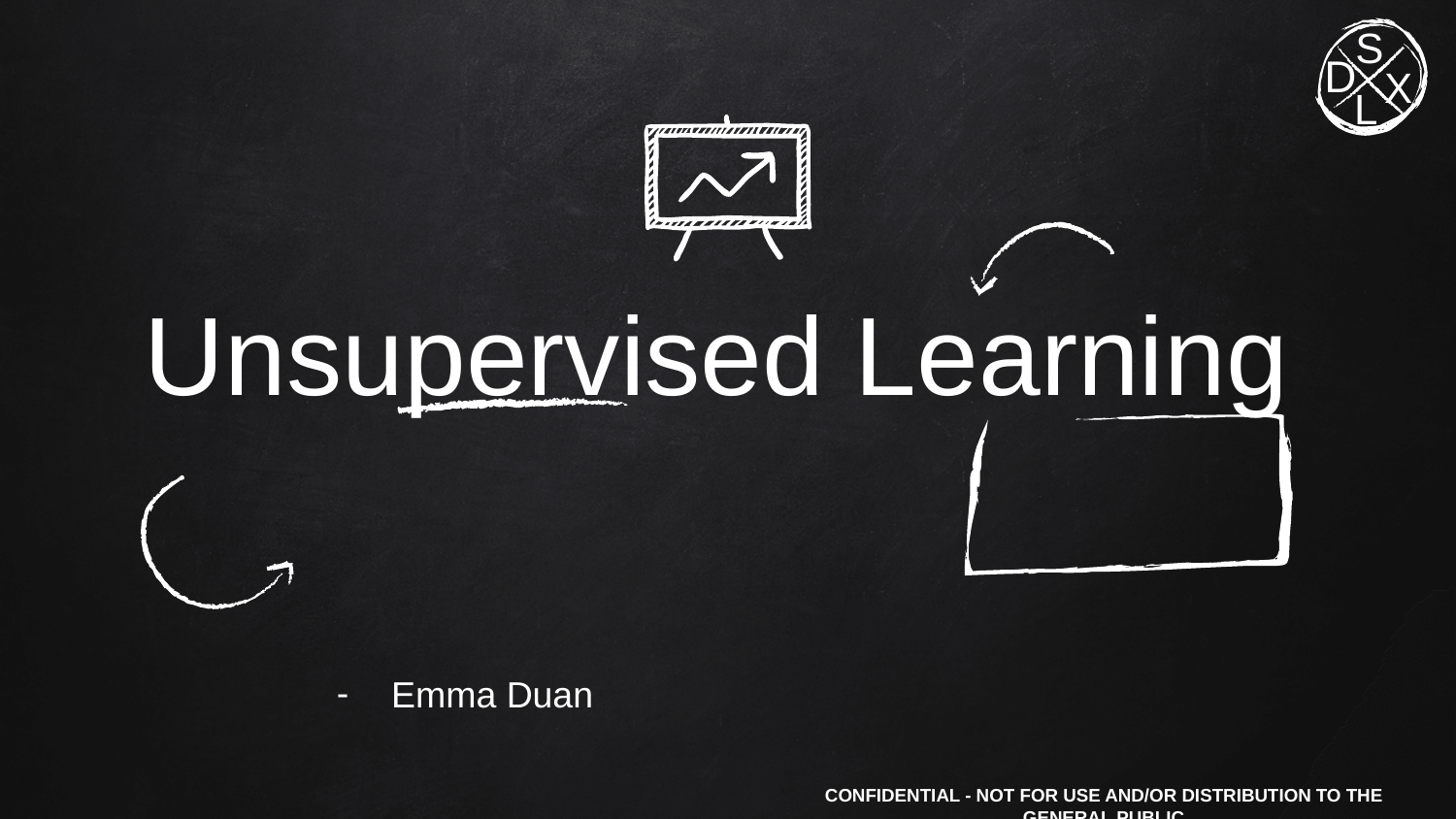

# Unsupervised Learning

Emma Duan
CONFIDENTIAL - NOT FOR USE AND/OR DISTRIBUTION TO THE GENERAL PUBLIC